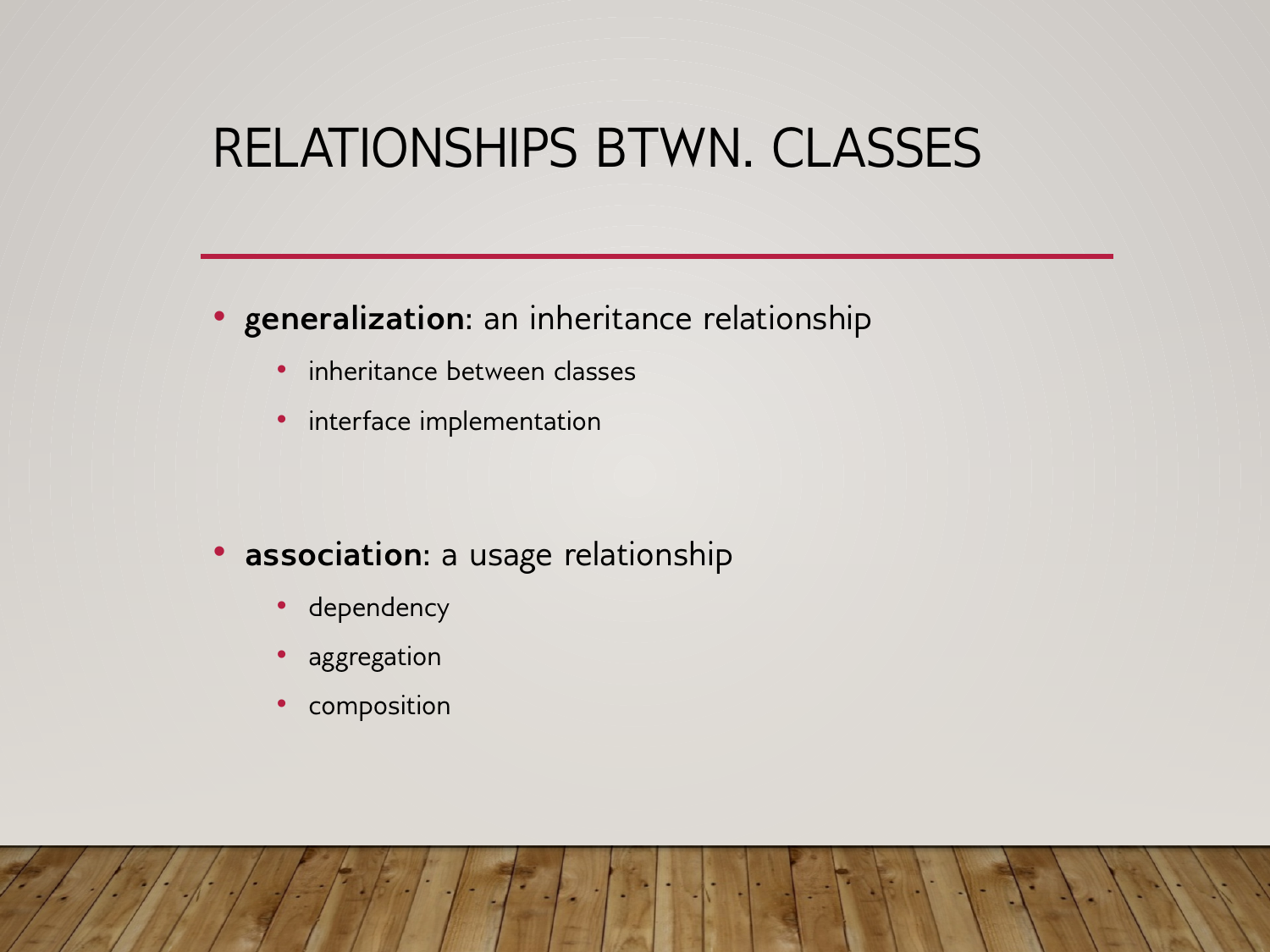

# Relationships btwn. classes
generalization: an inheritance relationship
inheritance between classes
interface implementation

association: a usage relationship
dependency
aggregation
composition